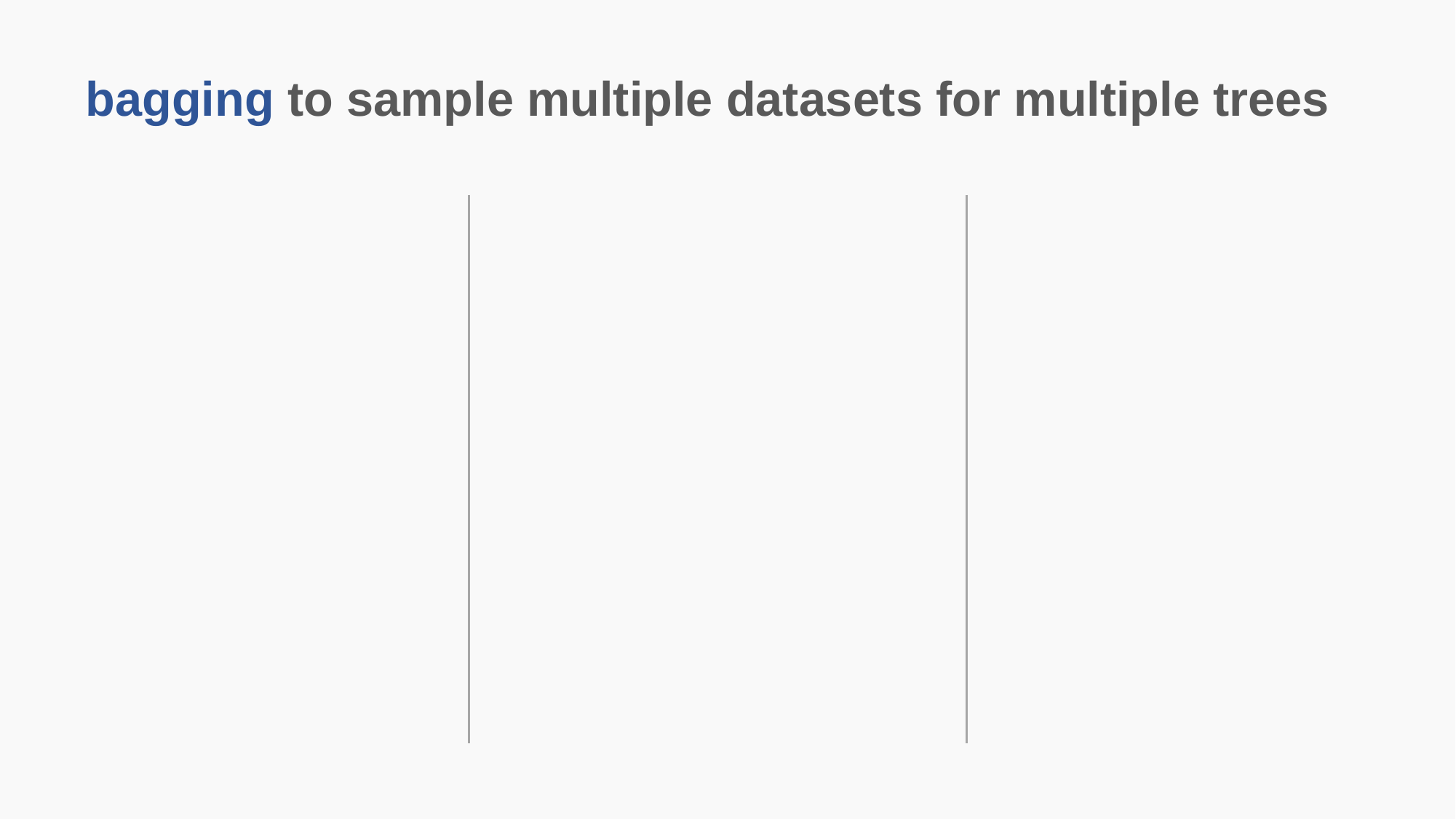

bagging to sample multiple datasets for multiple trees